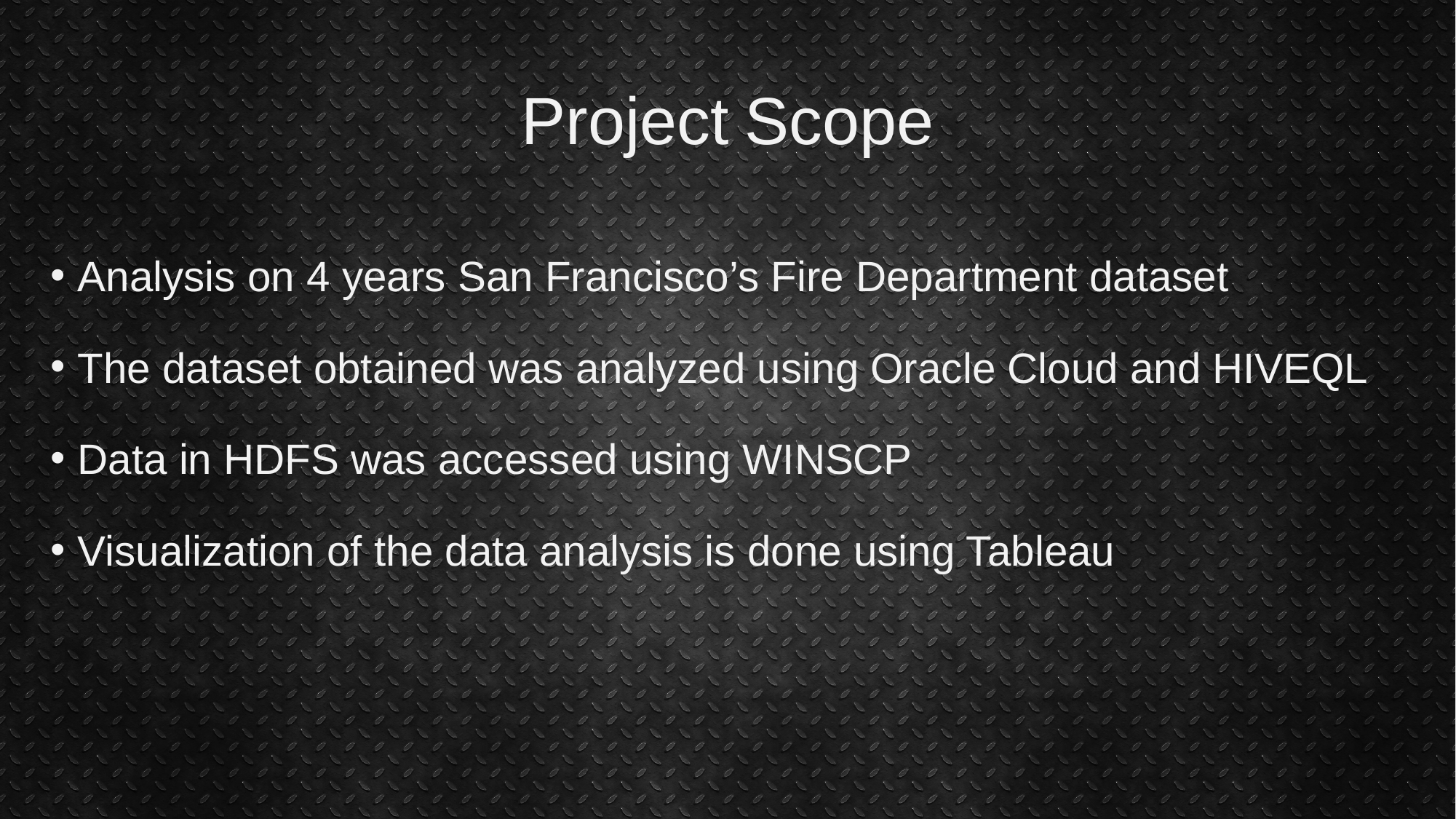

# Project Scope
Analysis on 4 years San Francisco’s Fire Department dataset
The dataset obtained was analyzed using Oracle Cloud and HIVEQL
Data in HDFS was accessed using WINSCP
Visualization of the data analysis is done using Tableau